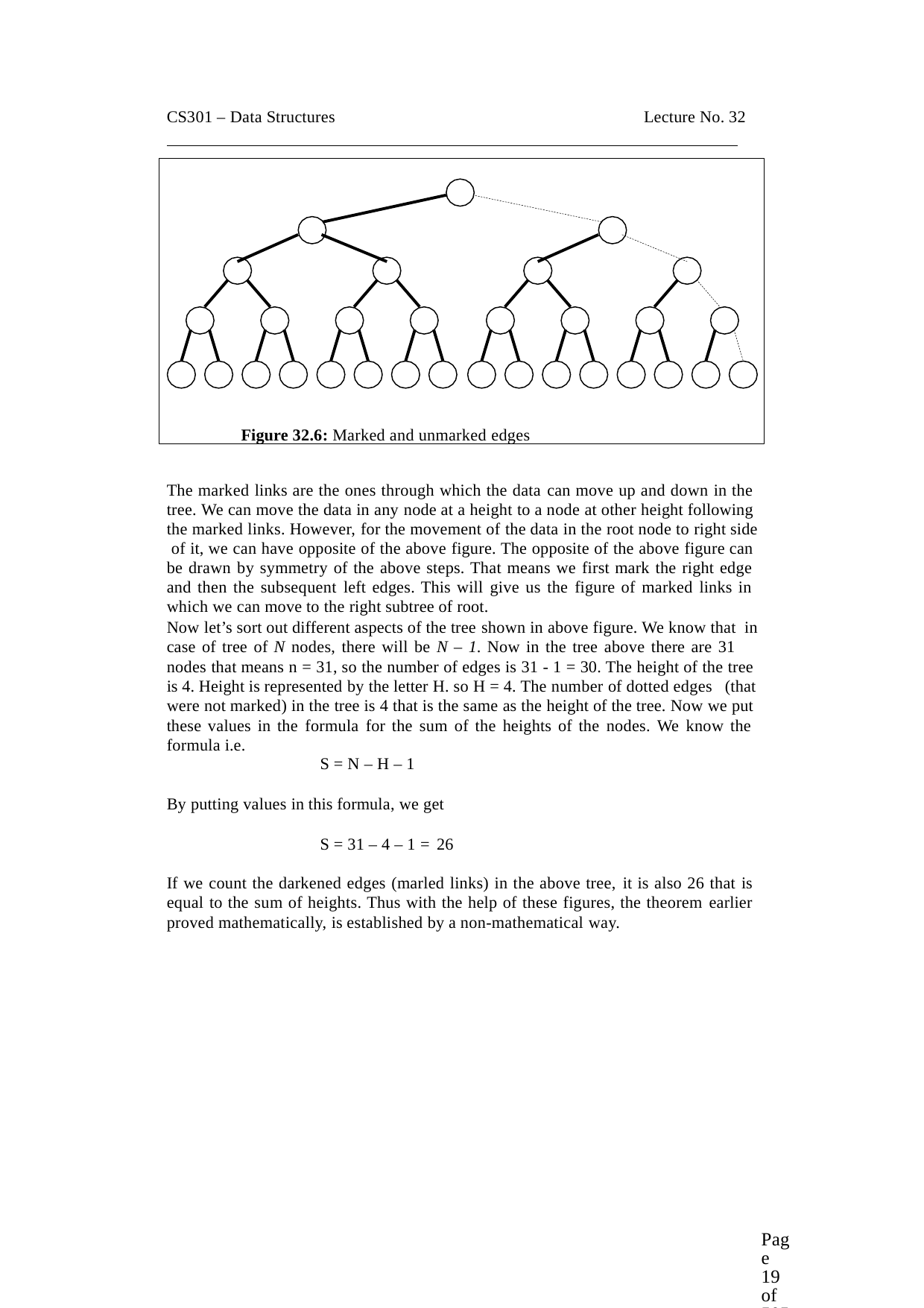

CS301 – Data Structures	Lecture No. 32

Figure 32.6: Marked and unmarked edges

The marked links are the ones through which the data can move up and down in the  tree. We can move the data in any node at a height to a node at other height following  the marked links. However, for the movement of the data in the root node to right side  of it, we can have opposite of the above figure. The opposite of the above figure can  be drawn by symmetry of the above steps. That means we first mark the right edge  and then the subsequent left edges. This will give us the figure of marked links in  which we can move to the right subtree of root.
Now let’s sort out different aspects of the tree shown in above figure. We know that  in case of tree of N nodes, there will be N – 1. Now in the tree above there are 31
nodes that means n = 31, so the number of edges is 31 - 1 = 30. The height of the tree  is 4. Height is represented by the letter H. so H = 4. The number of dotted edges  (that
were not marked) in the tree is 4 that is the same as the height of the tree. Now we put  these values in the formula for the sum of the heights of the nodes. We know the  formula i.e.
S = N – H – 1

By putting values in this formula, we get

S = 31 – 4 – 1 = 26

If we count the darkened edges (marled links) in the above tree, it is also 26 that is  equal to the sum of heights. Thus with the help of these figures, the theorem earlier  proved mathematically, is established by a non-mathematical way.
Page 19 of 505